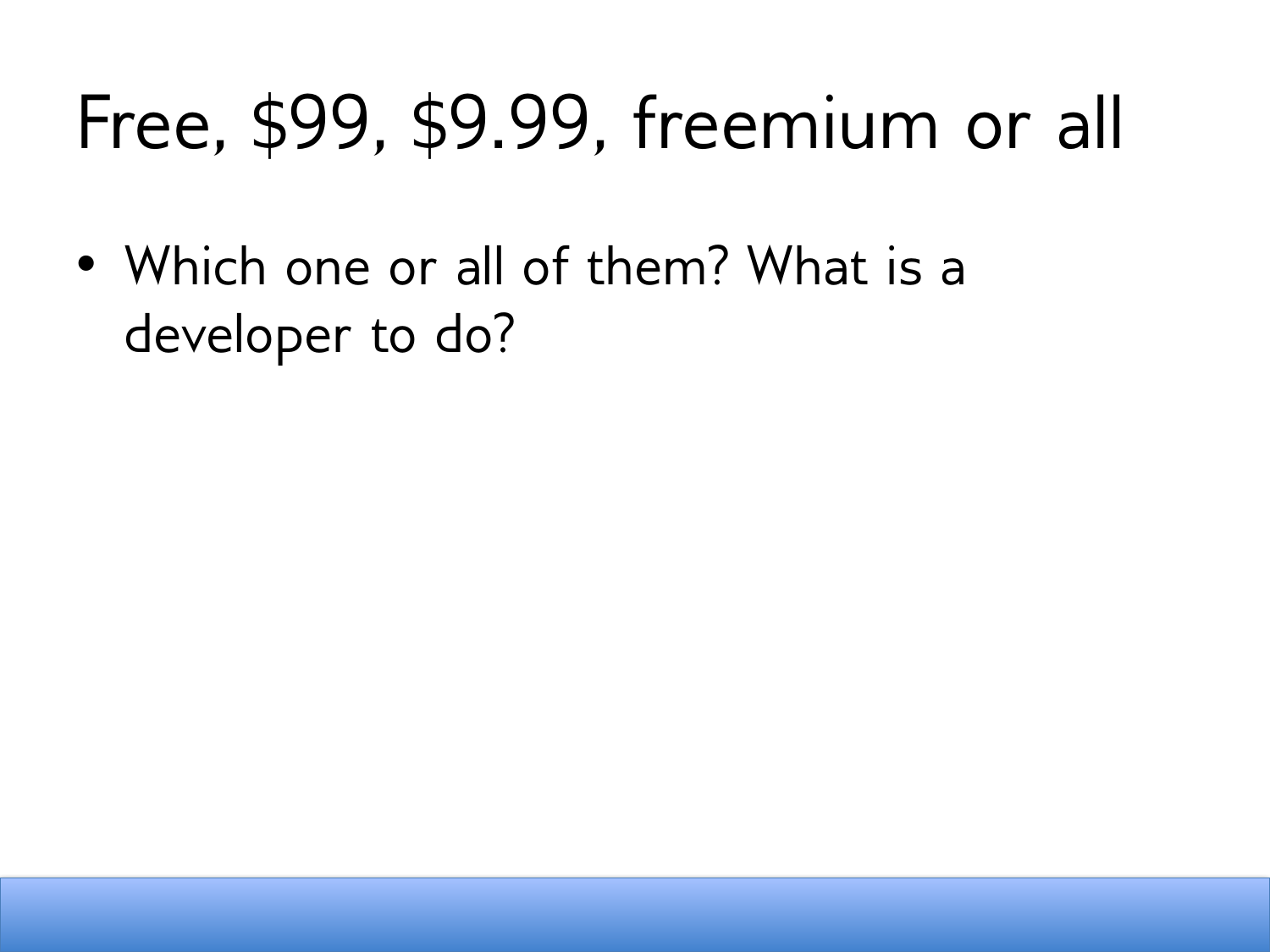

# Free, $99, $9.99, freemium or all
Which one or all of them? What is a developer to do?